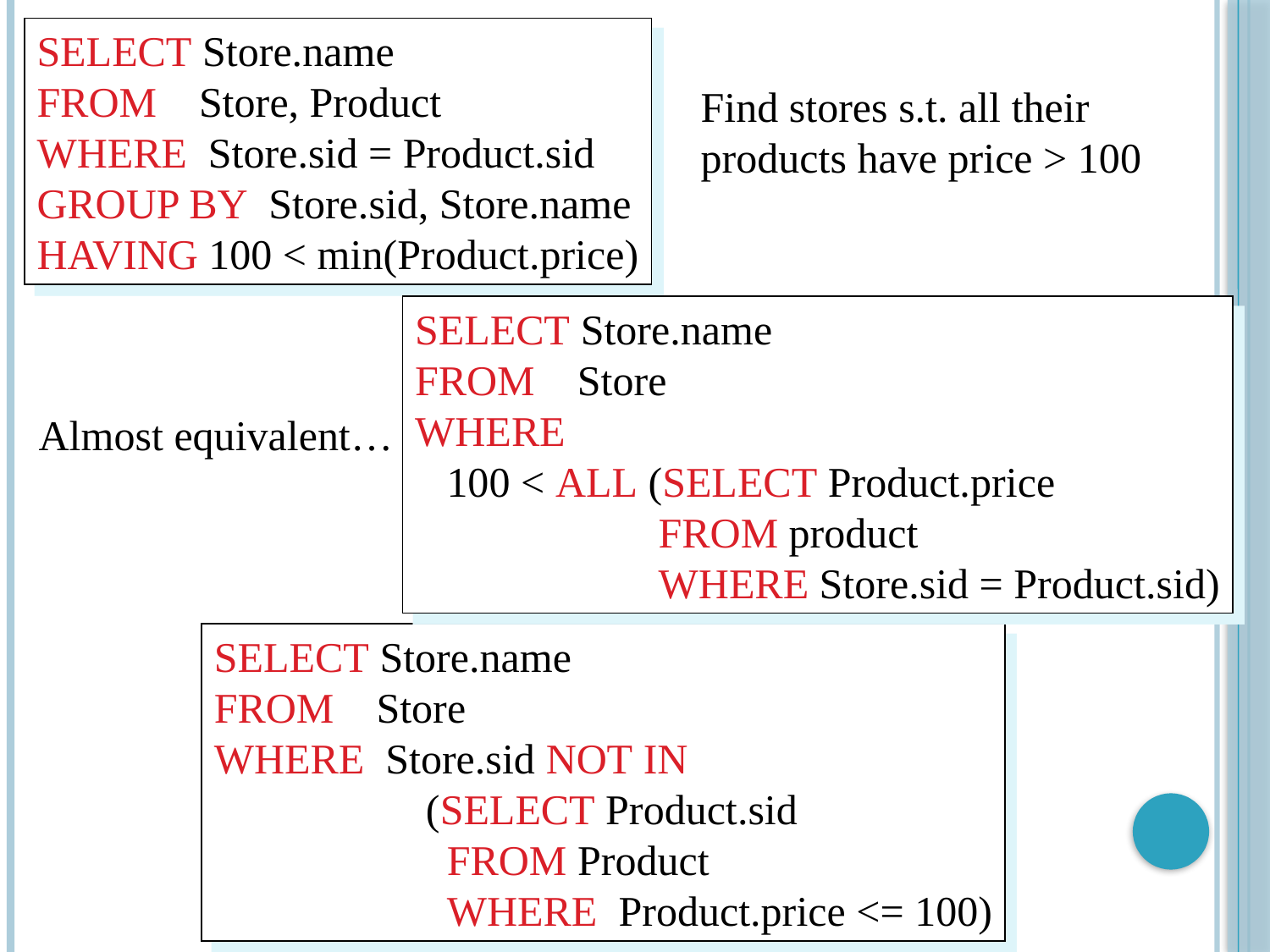

SELECT Store.name
FROM    Store, Product
WHERE  Store.sid = Product.sid
GROUP BY  Store.sid, Store.name
HAVING 100 < min(Product.price)
Find stores s.t. all their products have price > 100
SELECT Store.name
FROM    Store
WHERE
   100 < ALL (SELECT Product.price
                       FROM product
                       WHERE Store.sid = Product.sid)
Almost equivalent…
SELECT Store.name
FROM    Store
WHERE  Store.sid NOT IN
                    (SELECT Product.sid
                      FROM Product
                      WHERE  Product.price <= 100)